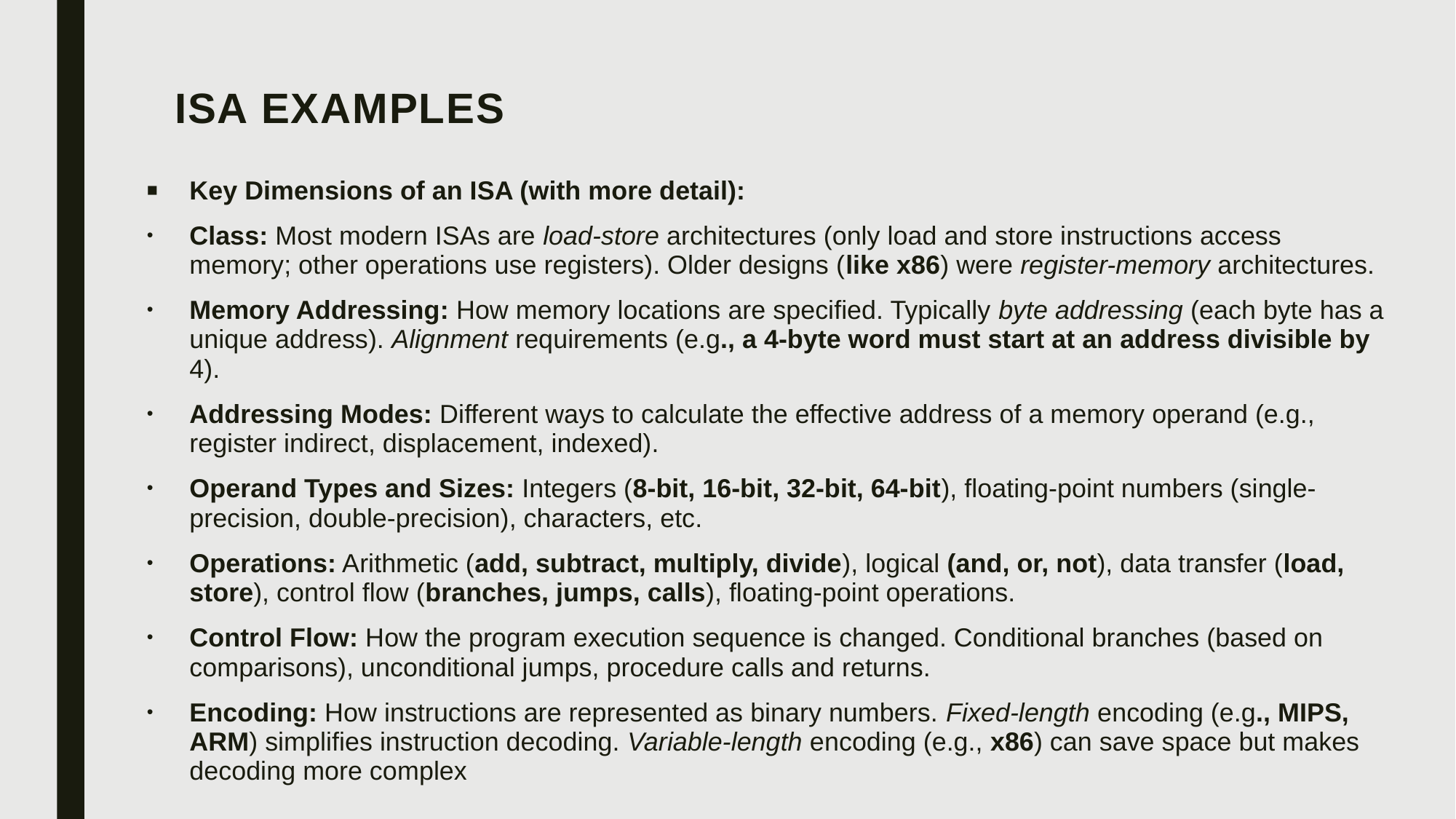

# ISA Examples
Key Dimensions of an ISA (with more detail):
Class: Most modern ISAs are load-store architectures (only load and store instructions access memory; other operations use registers). Older designs (like x86) were register-memory architectures.
Memory Addressing: How memory locations are specified. Typically byte addressing (each byte has a unique address). Alignment requirements (e.g., a 4-byte word must start at an address divisible by 4).
Addressing Modes: Different ways to calculate the effective address of a memory operand (e.g., register indirect, displacement, indexed).
Operand Types and Sizes: Integers (8-bit, 16-bit, 32-bit, 64-bit), floating-point numbers (single-precision, double-precision), characters, etc.
Operations: Arithmetic (add, subtract, multiply, divide), logical (and, or, not), data transfer (load, store), control flow (branches, jumps, calls), floating-point operations.
Control Flow: How the program execution sequence is changed. Conditional branches (based on comparisons), unconditional jumps, procedure calls and returns.
Encoding: How instructions are represented as binary numbers. Fixed-length encoding (e.g., MIPS, ARM) simplifies instruction decoding. Variable-length encoding (e.g., x86) can save space but makes decoding more complex